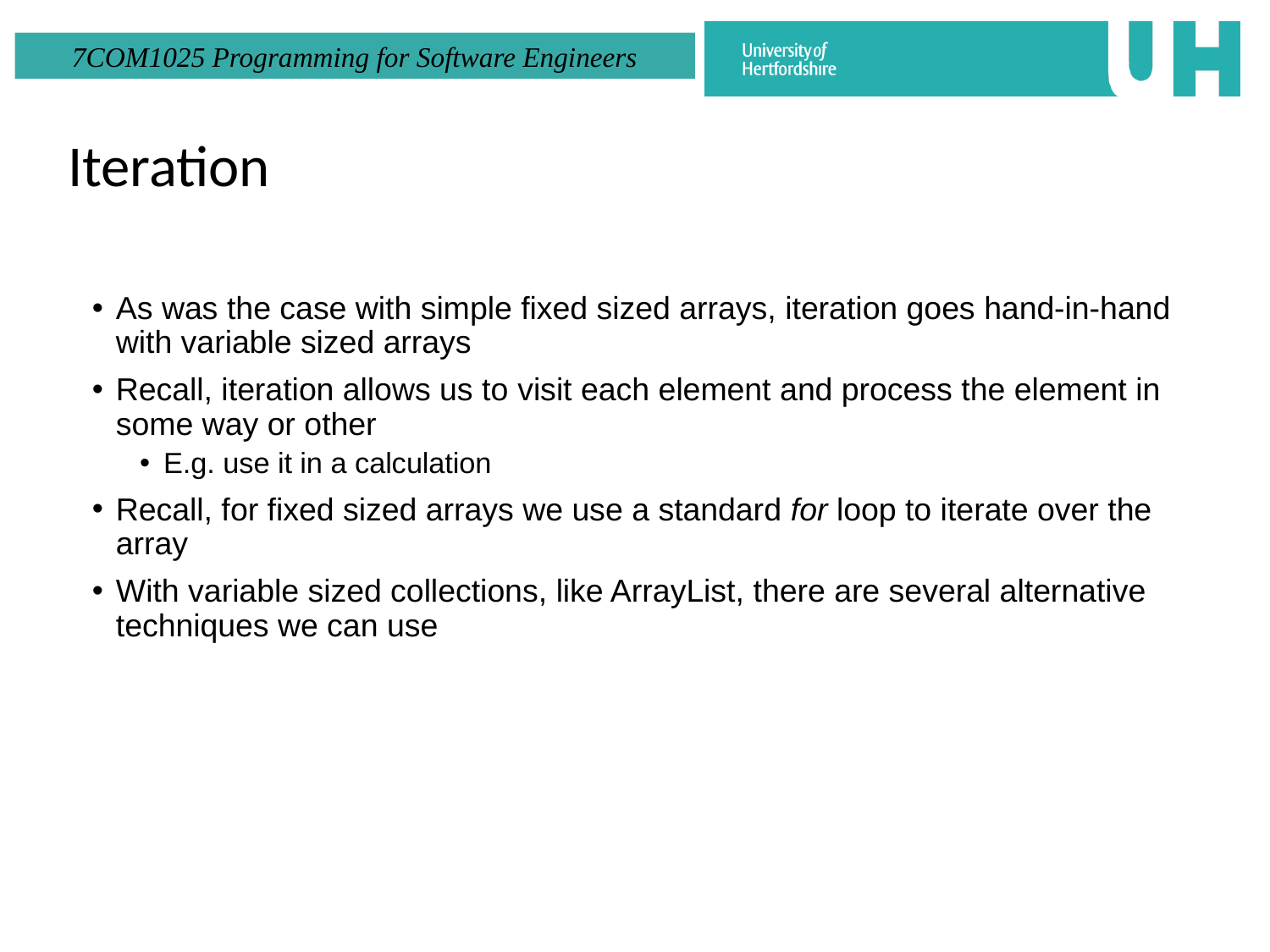

# Iteration
As was the case with simple fixed sized arrays, iteration goes hand-in-hand with variable sized arrays
Recall, iteration allows us to visit each element and process the element in some way or other
E.g. use it in a calculation
Recall, for fixed sized arrays we use a standard for loop to iterate over the array
With variable sized collections, like ArrayList, there are several alternative techniques we can use